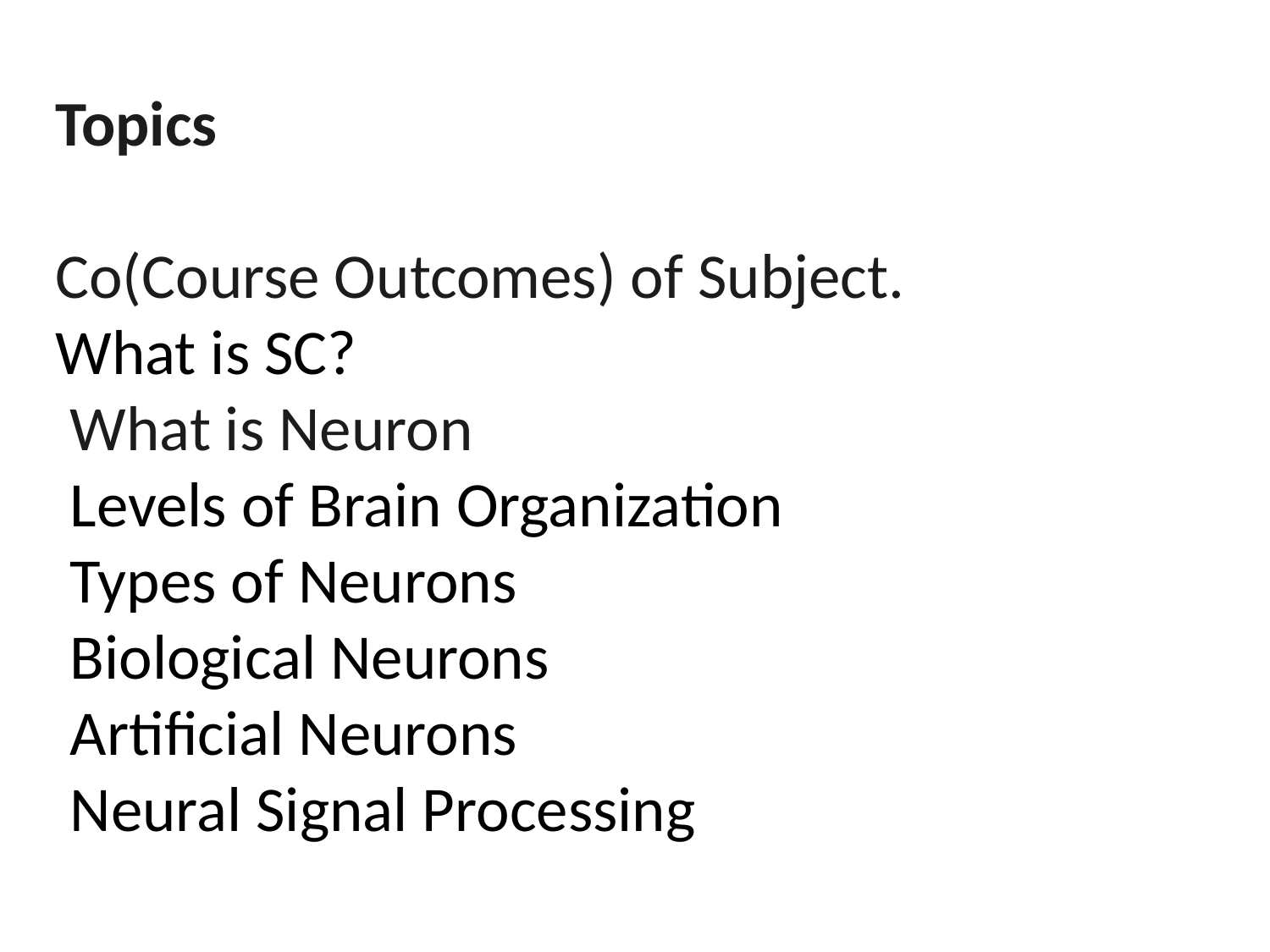

Topics

   Co(Course Outcomes) of Subject.
   What is SC?
    What is Neuron
    Levels of Brain Organization
    Types of Neurons
    Biological Neurons
    Artificial Neurons
    Neural Signal Processing